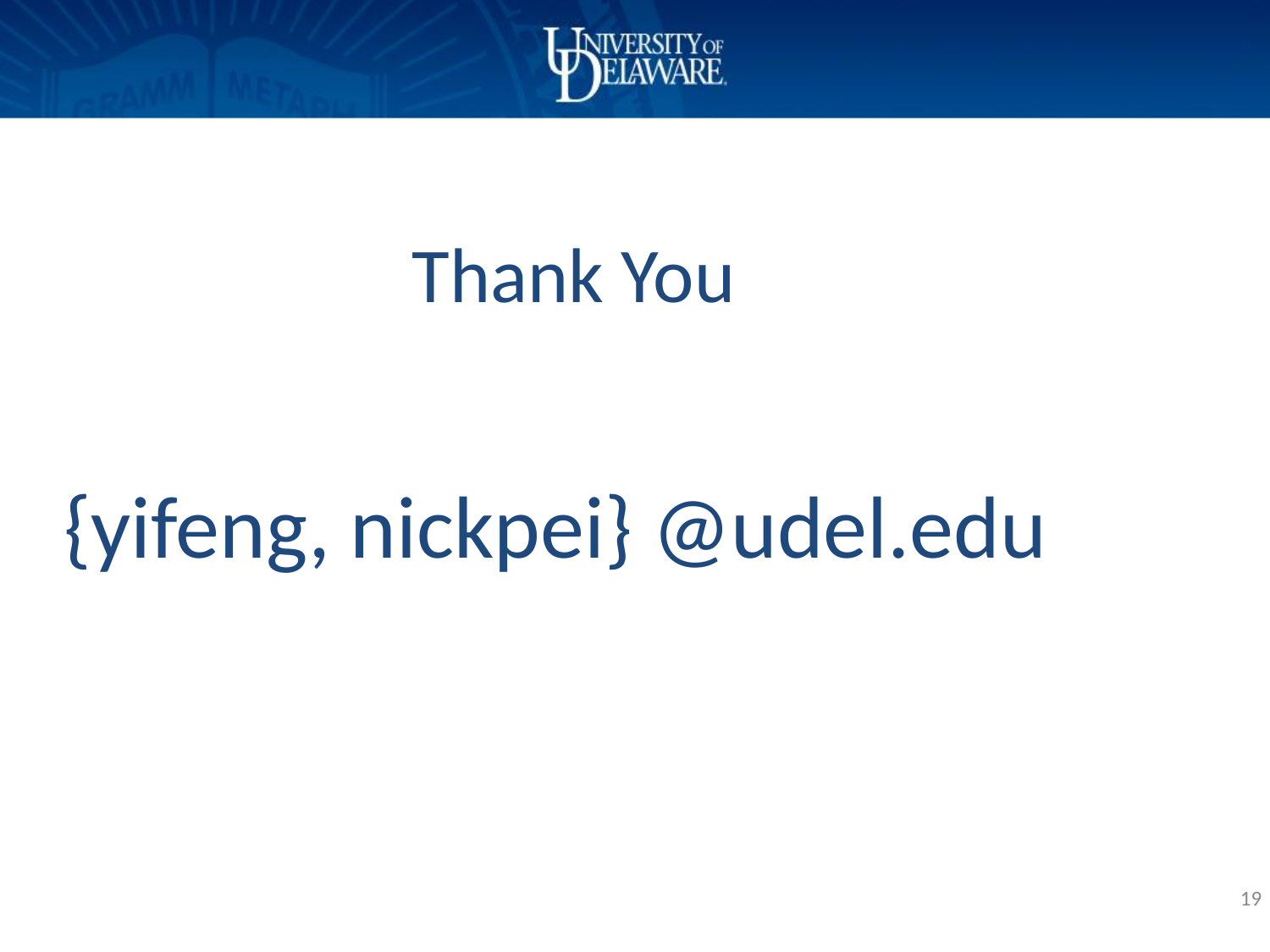

# Thank You
{yifeng, nickpei} @udel.edu
19